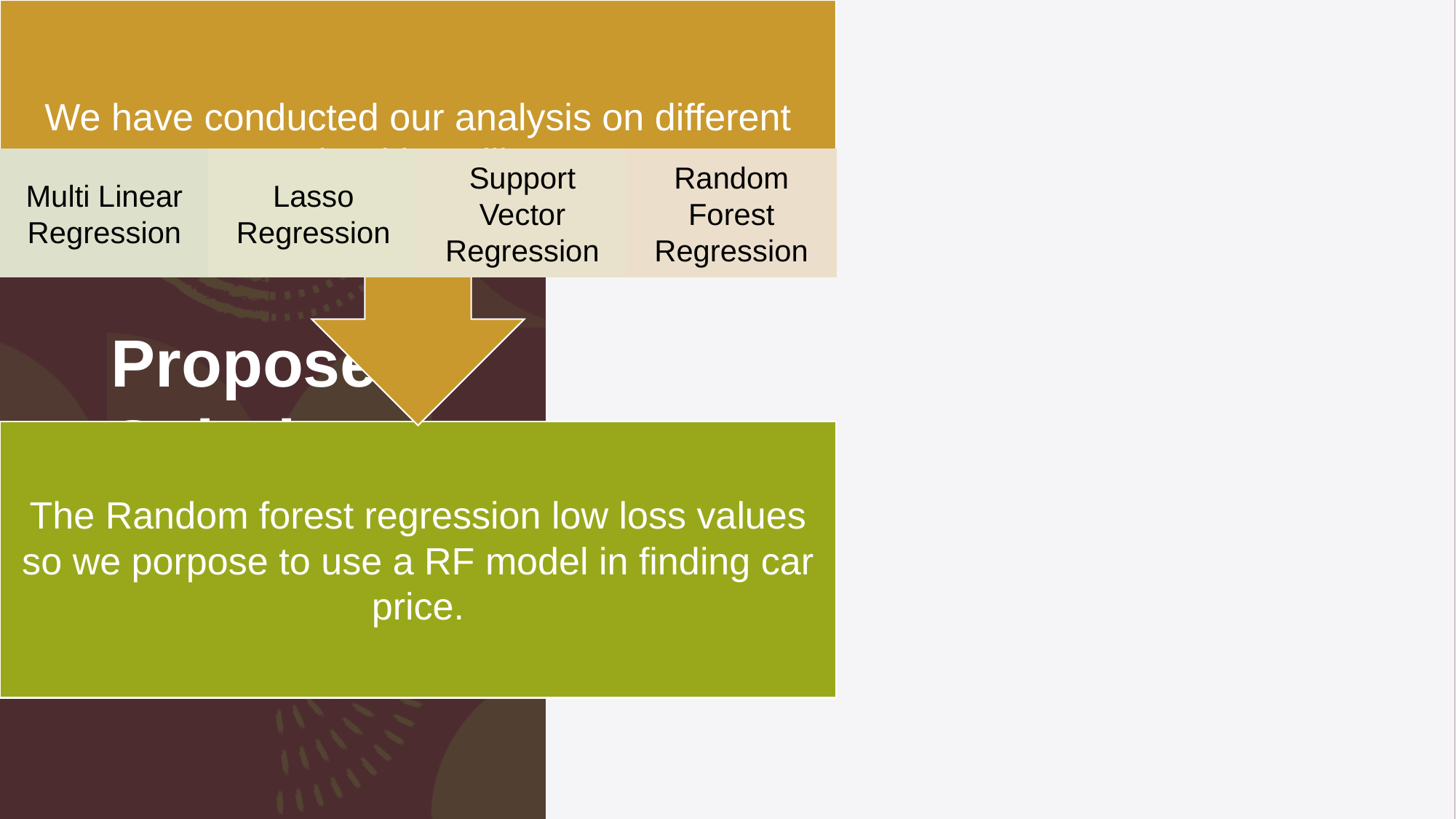

The Random forest regression low loss values so we porpose to use a RF model in finding car price.
We have conducted our analysis on different algorithms like
Multi Linear Regression
Lasso Regression
Support Vector Regression
Random Forest Regression
# Proposed Solution